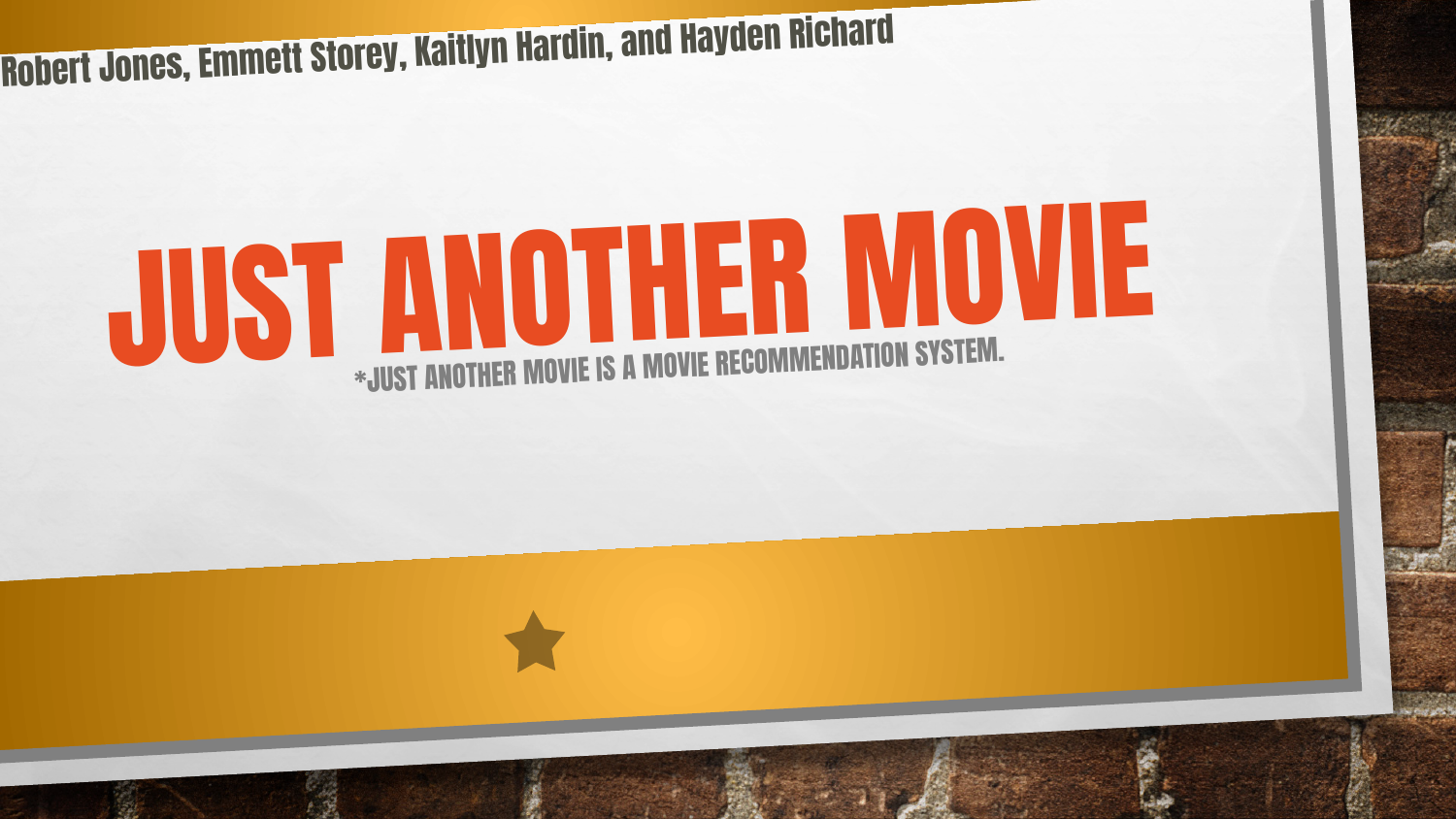

Robert Jones, Emmett Storey, Kaitlyn Hardin, and Hayden Richard
# Just Another Movie
*Just Another Movie is A movie recommendation system.